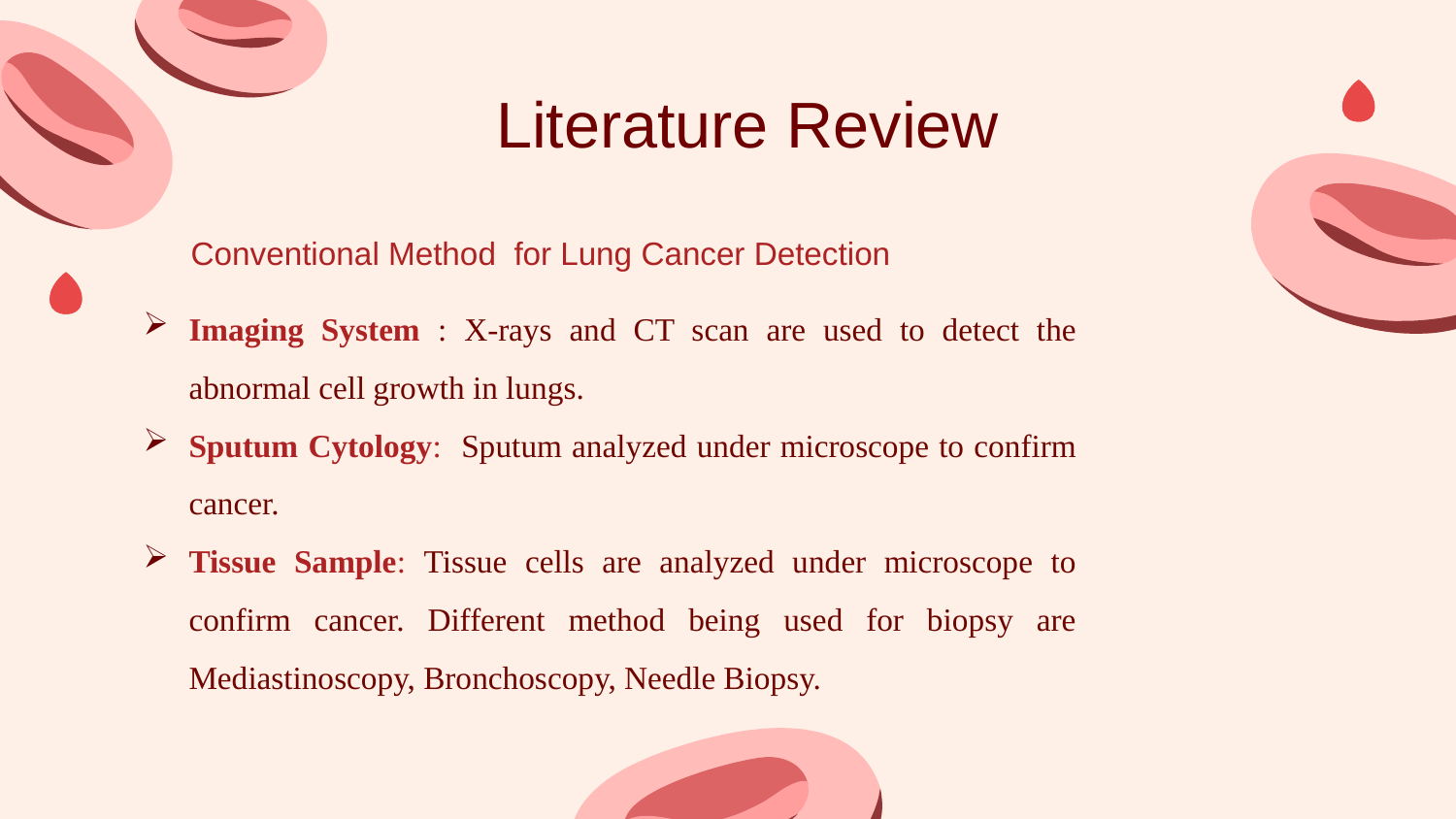

# Literature Review
Conventional Method  for Lung Cancer Detection
Imaging System : X-rays and CT scan are used to detect the abnormal cell growth in lungs.
Sputum Cytology:  Sputum analyzed under microscope to confirm cancer.
Tissue Sample: Tissue cells are analyzed under microscope to confirm cancer. Different method being used for biopsy are Mediastinoscopy, Bronchoscopy, Needle Biopsy.